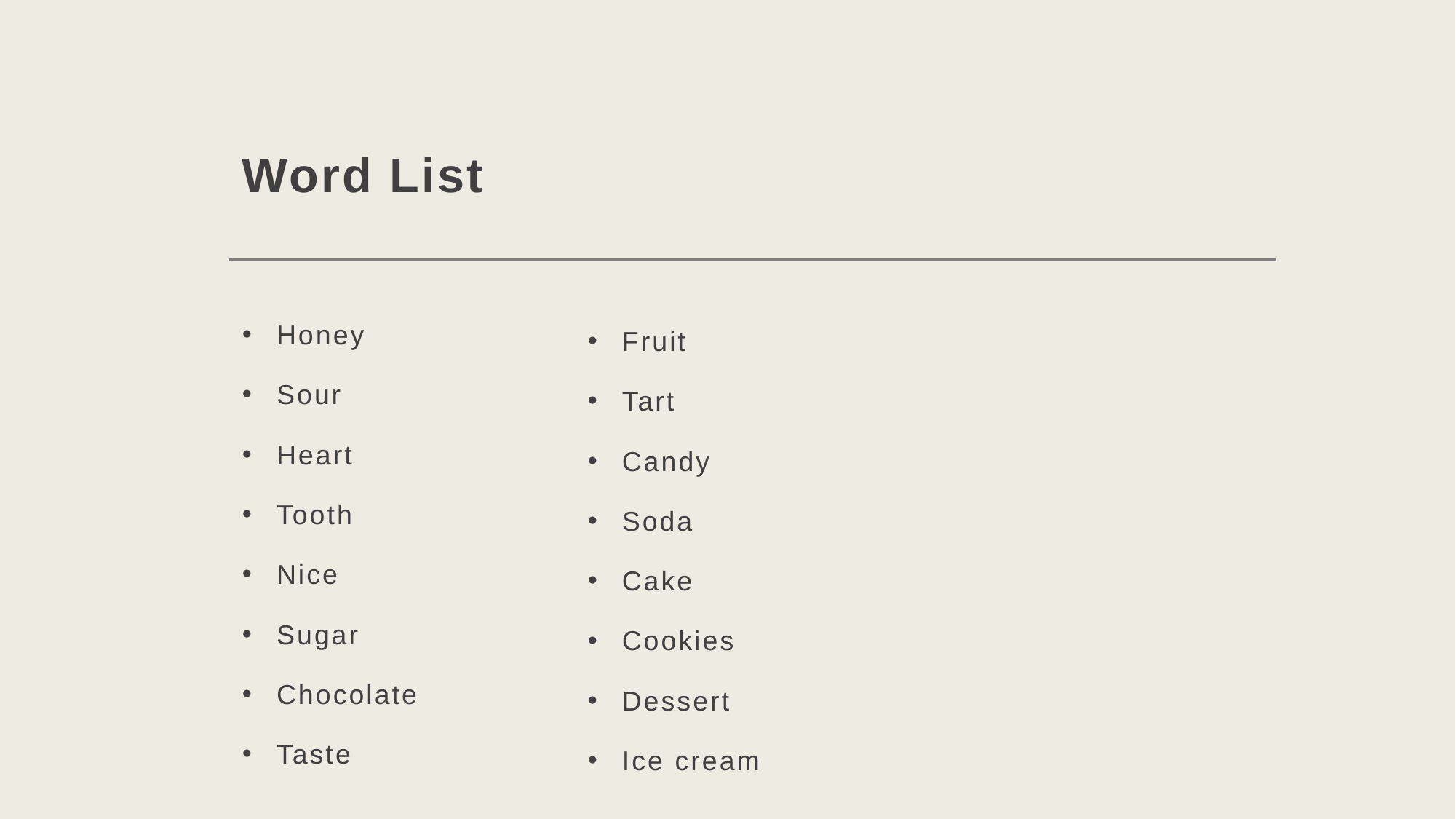

# Word List
Honey
Sour
Heart
Tooth
Nice
Sugar
Chocolate
Taste

Fruit
Tart
Candy
Soda
Cake
Cookies
Dessert
Ice cream